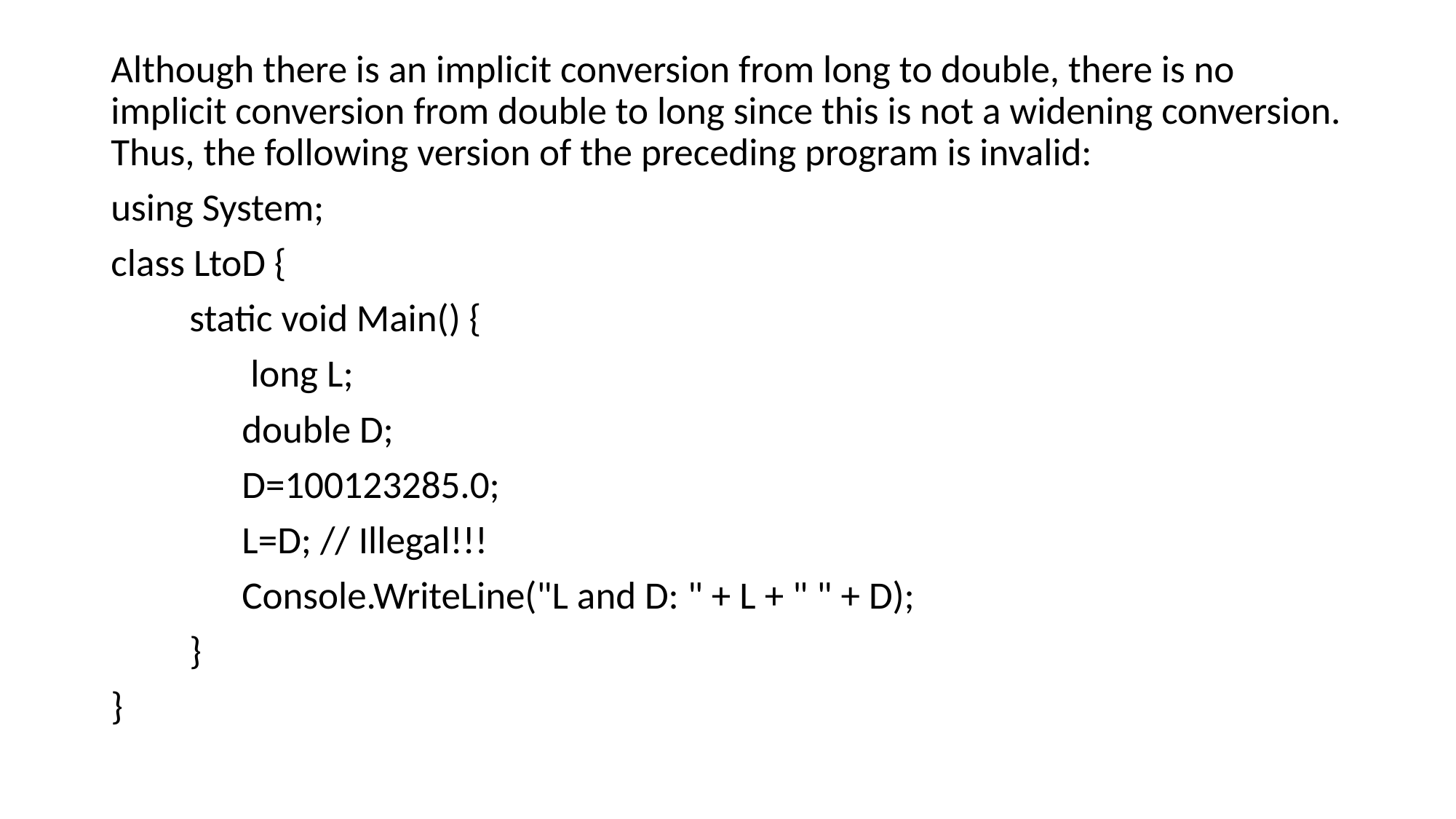

Although there is an implicit conversion from long to double, there is no implicit conversion from double to long since this is not a widening conversion. Thus, the following version of the preceding program is invalid:
using System;
class LtoD {
         static void Main() {
                long L;
               double D;
               D=100123285.0;
               L=D; // Illegal!!!
               Console.WriteLine("L and D: " + L + " " + D);
         }
}